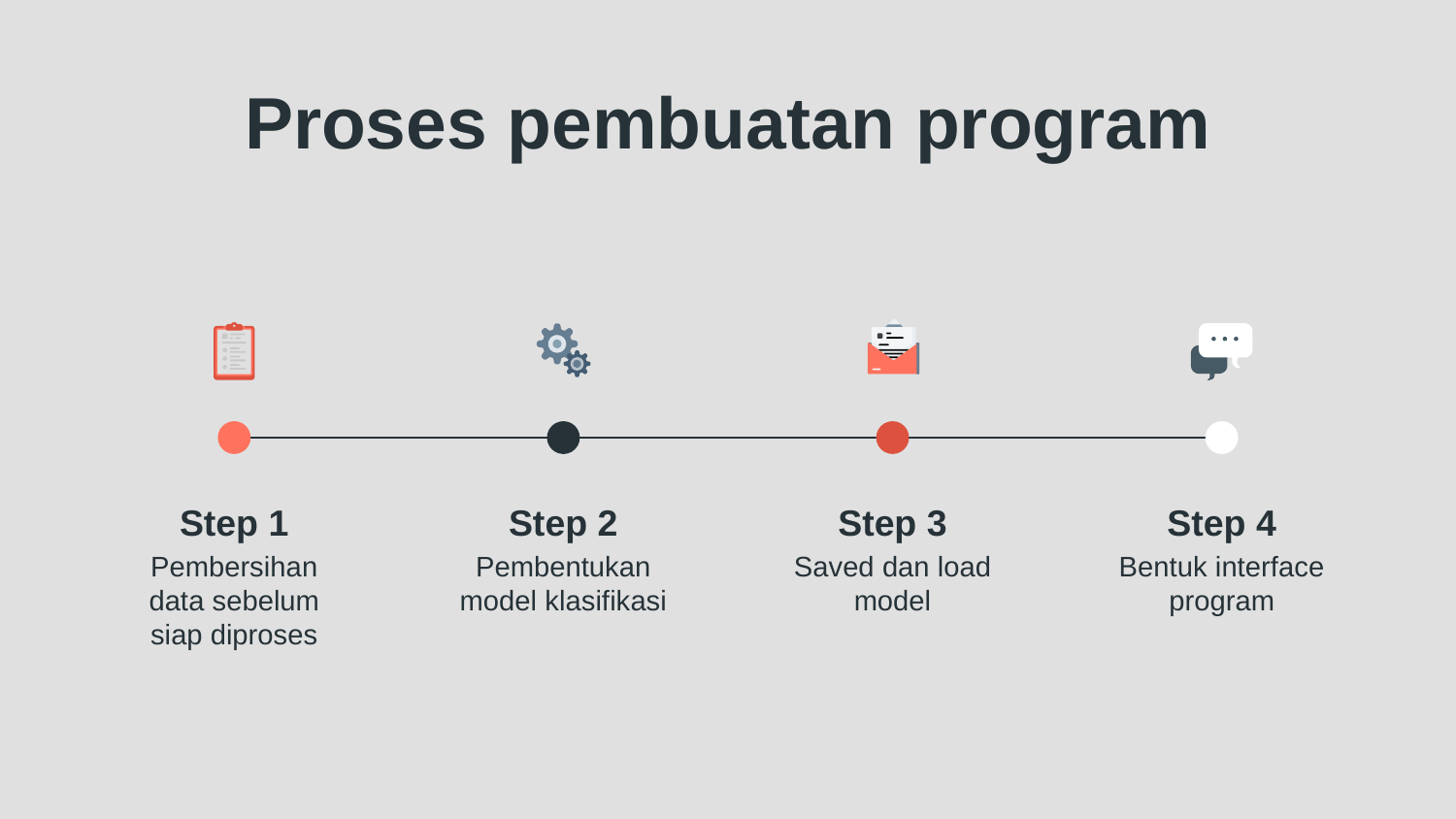

# Proses pembuatan program

Step 1
Step 2
Step 3
Step 4
Pembersihan data sebelum siap diproses
Pembentukan model klasifikasi
Saved dan load model
Bentuk interface program